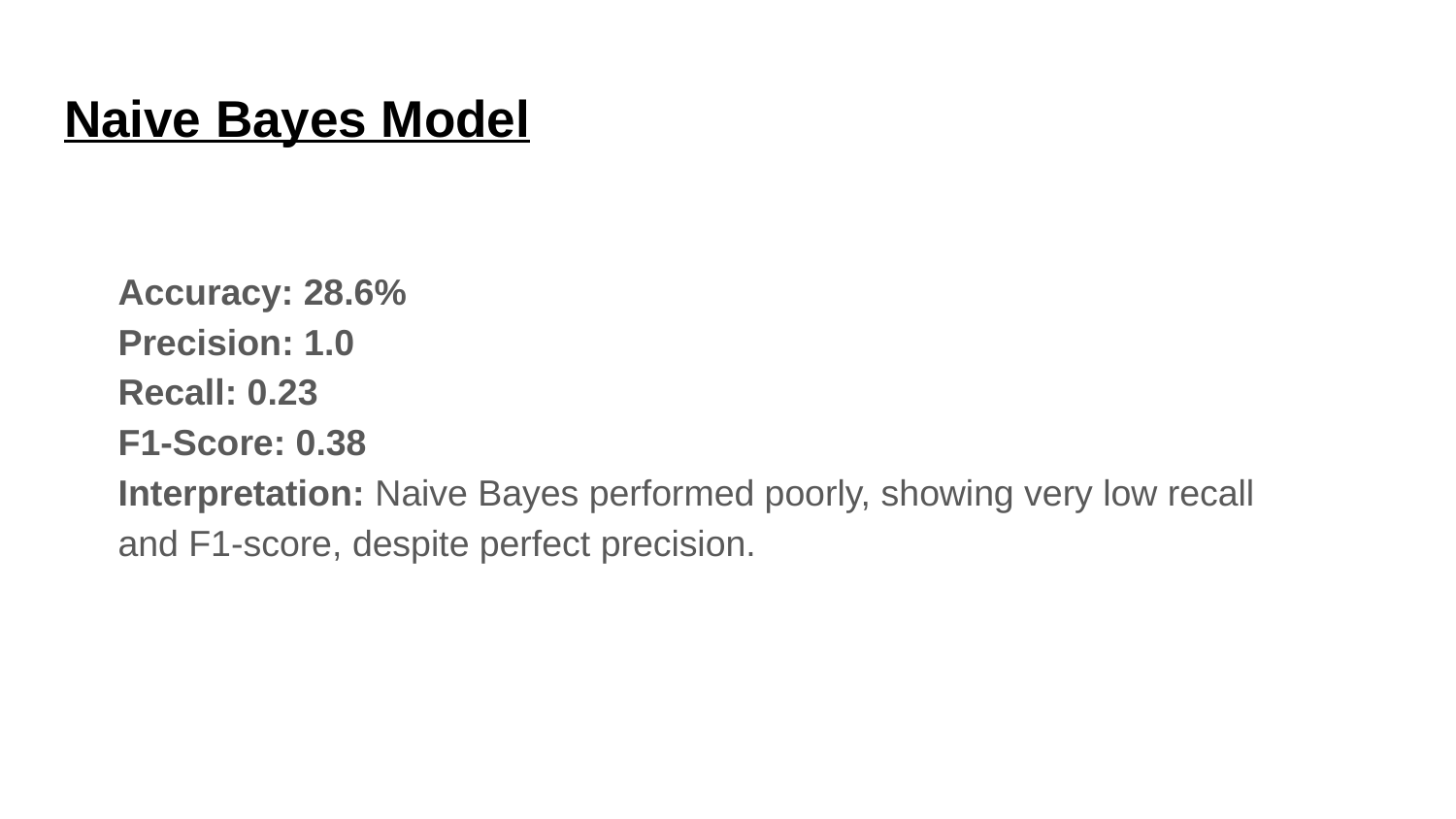

# Naive Bayes Model

Accuracy: 28.6%
Precision: 1.0
Recall: 0.23
F1-Score: 0.38
Interpretation: Naive Bayes performed poorly, showing very low recall and F1-score, despite perfect precision.